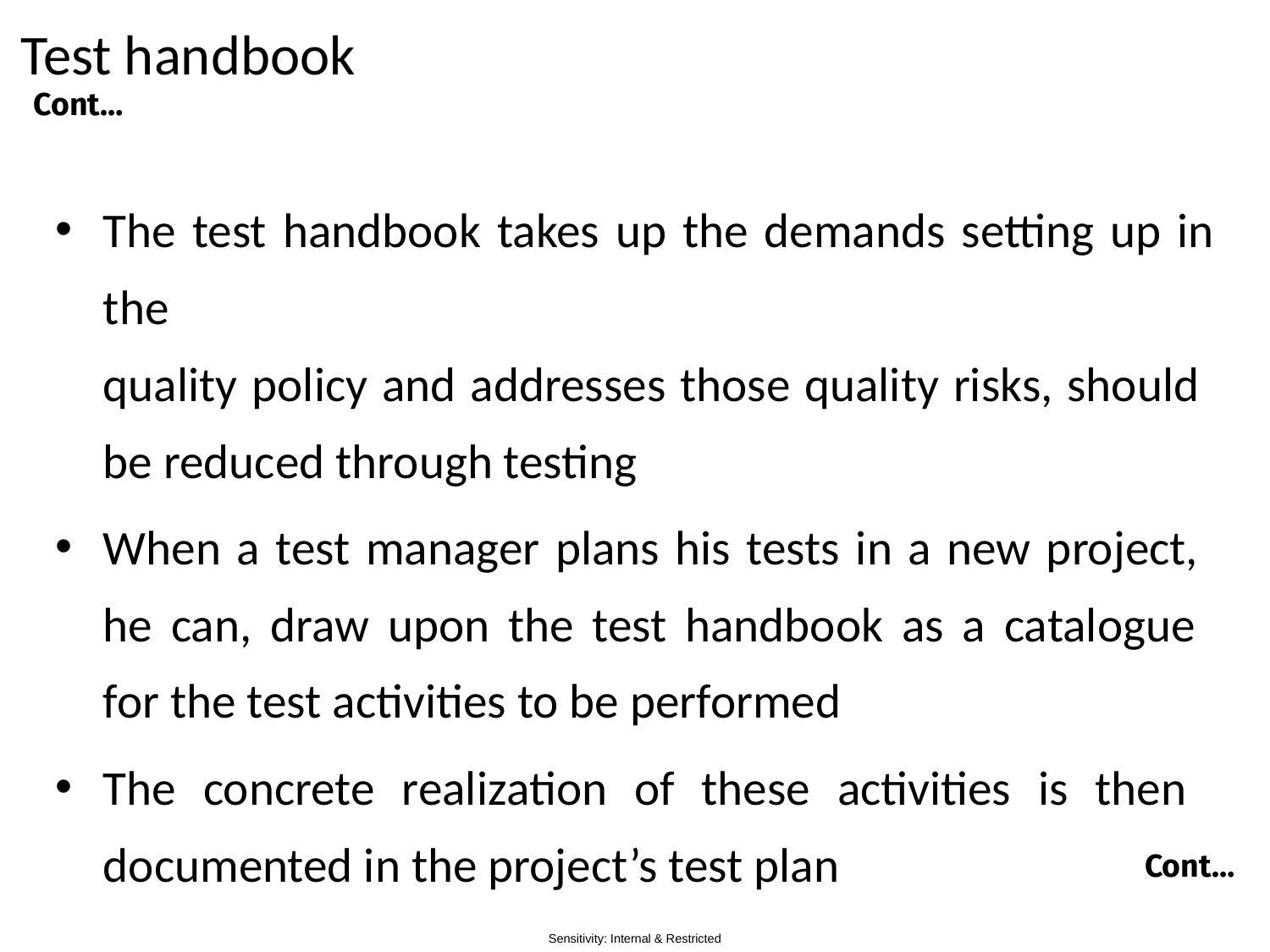

Test handbook
Cont…

The test handbook takes up the demands setting up in the
quality policy and addresses those quality risks, should
be reduced through testing
When a test manager plans his tests in a new project,
he can, draw upon the test handbook as a catalogue
for the test activities to be performed
The concrete realization of these activities is then
documented in the project’s test plan
Cont…